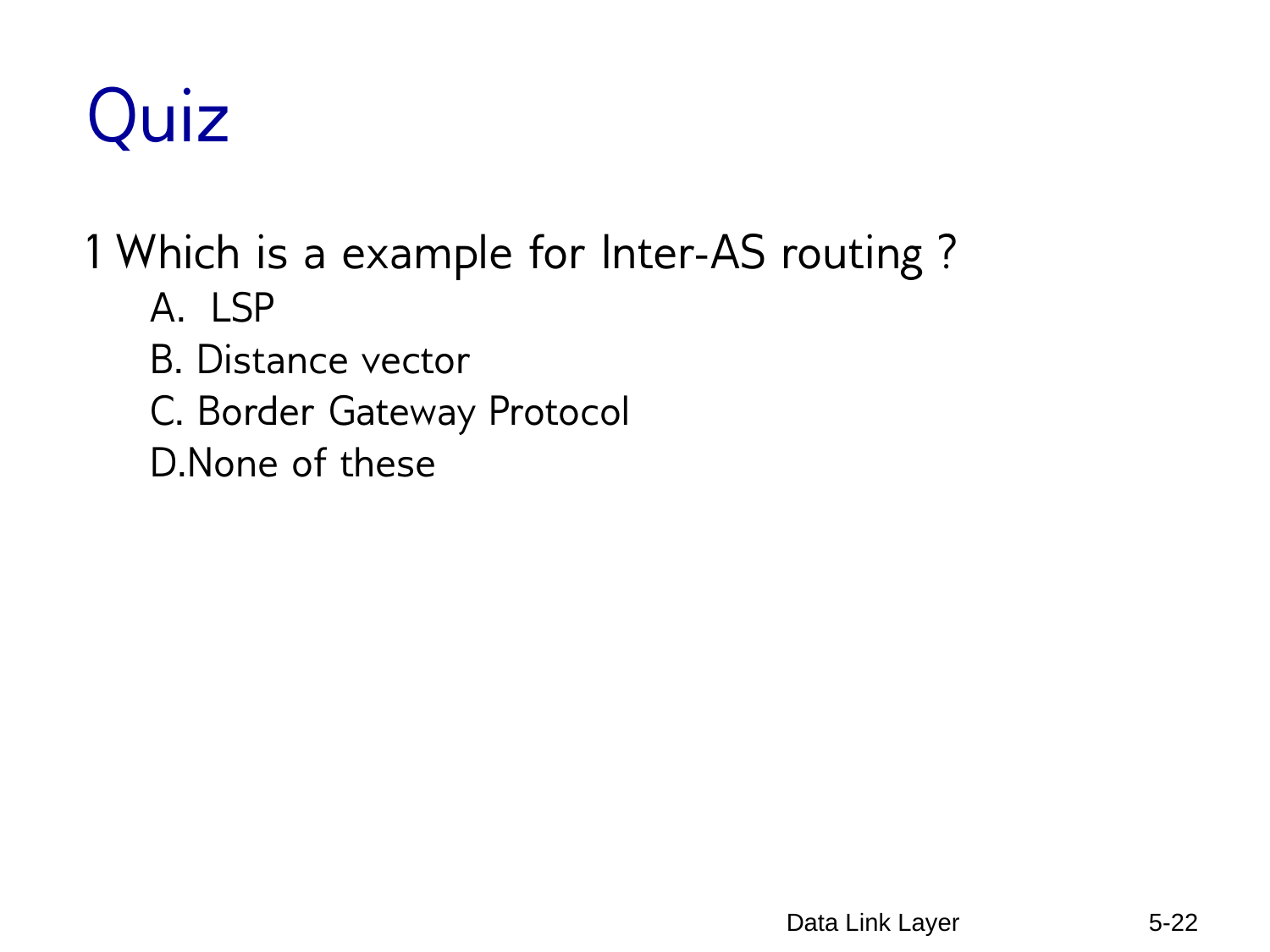

# Quiz
1 Which is a example for Inter-AS routing ?
A.  LSP
B. Distance vector
C. Border Gateway Protocol
D.None of these
Data Link Layer
5-22